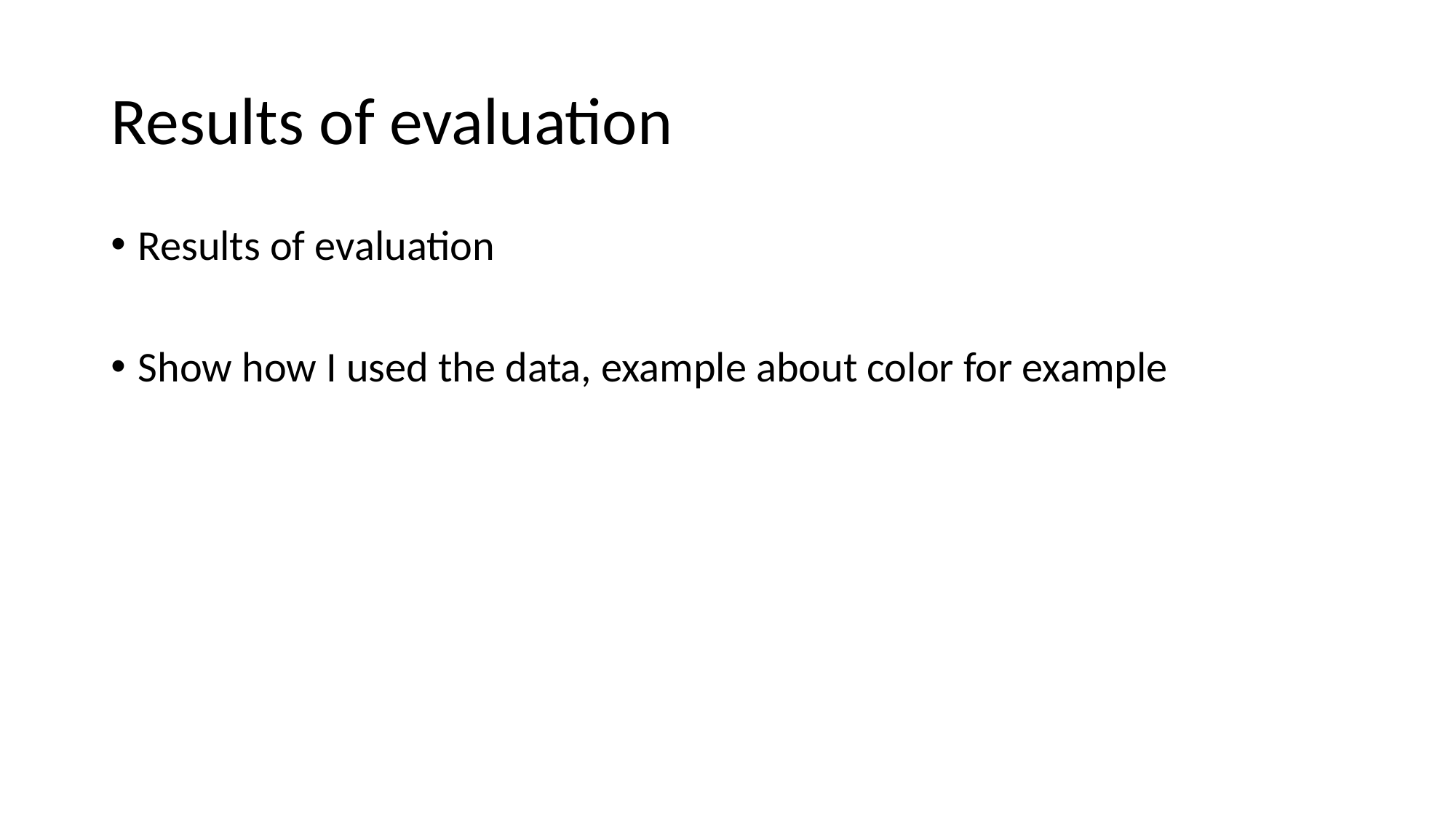

# Results of evaluation
Results of evaluation

Show how I used the data, example about color for example